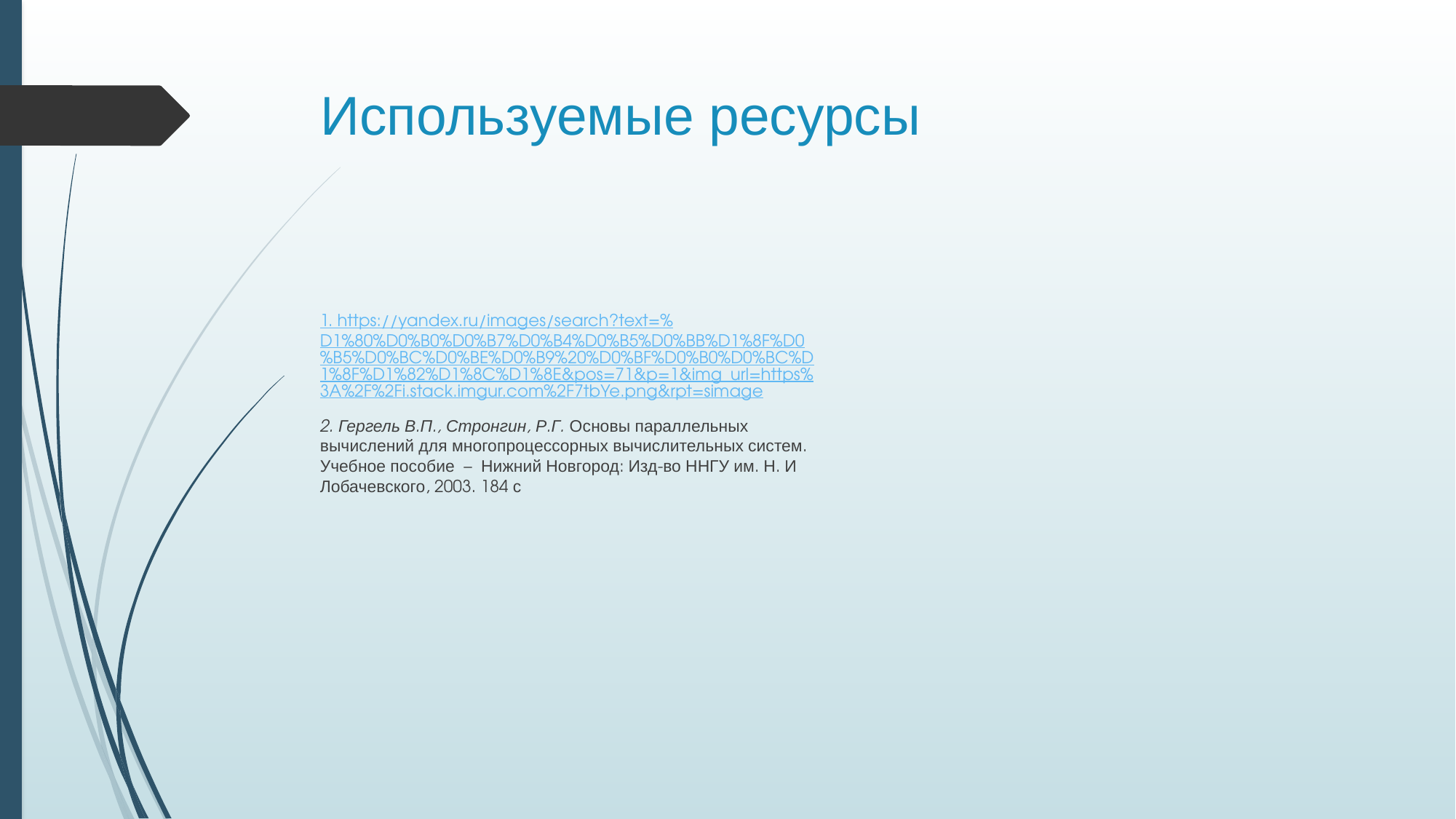

# Используемые ресурсы
1. https://yandex.ru/images/search?text=%D1%80%D0%B0%D0%B7%D0%B4%D0%B5%D0%BB%D1%8F%D0%B5%D0%BC%D0%BE%D0%B9%20%D0%BF%D0%B0%D0%BC%D1%8F%D1%82%D1%8C%D1%8E&pos=71&p=1&img_url=https%3A%2F%2Fi.stack.imgur.com%2F7tbYe.png&rpt=simage
2. Гергель В.П., Стронгин, Р.Г. Основы параллельных вычислений для многопроцессорных вычислительных систем. Учебное пособие  –  Нижний Новгород: Изд-во ННГУ им. Н. И Лобачевского, 2003. 184 с